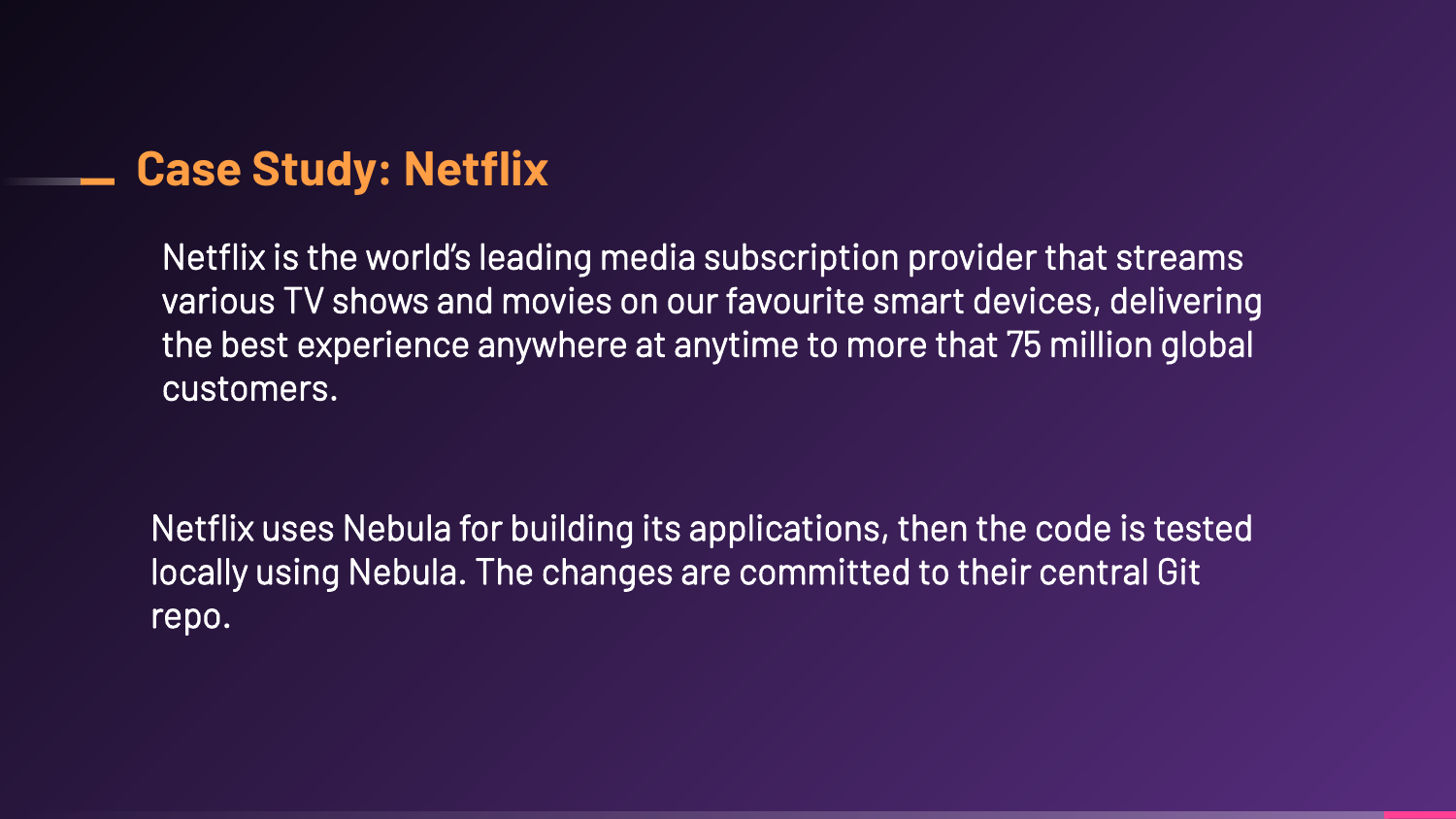

# Case Study: Netflix
Netflix is the world’s leading media subscription provider that streams various TV shows and movies on our favourite smart devices, delivering the best experience anywhere at anytime to more that 75 million global customers.
Netflix uses Nebula for building its applications, then the code is tested locally using Nebula. The changes are committed to their central Git repo.
24